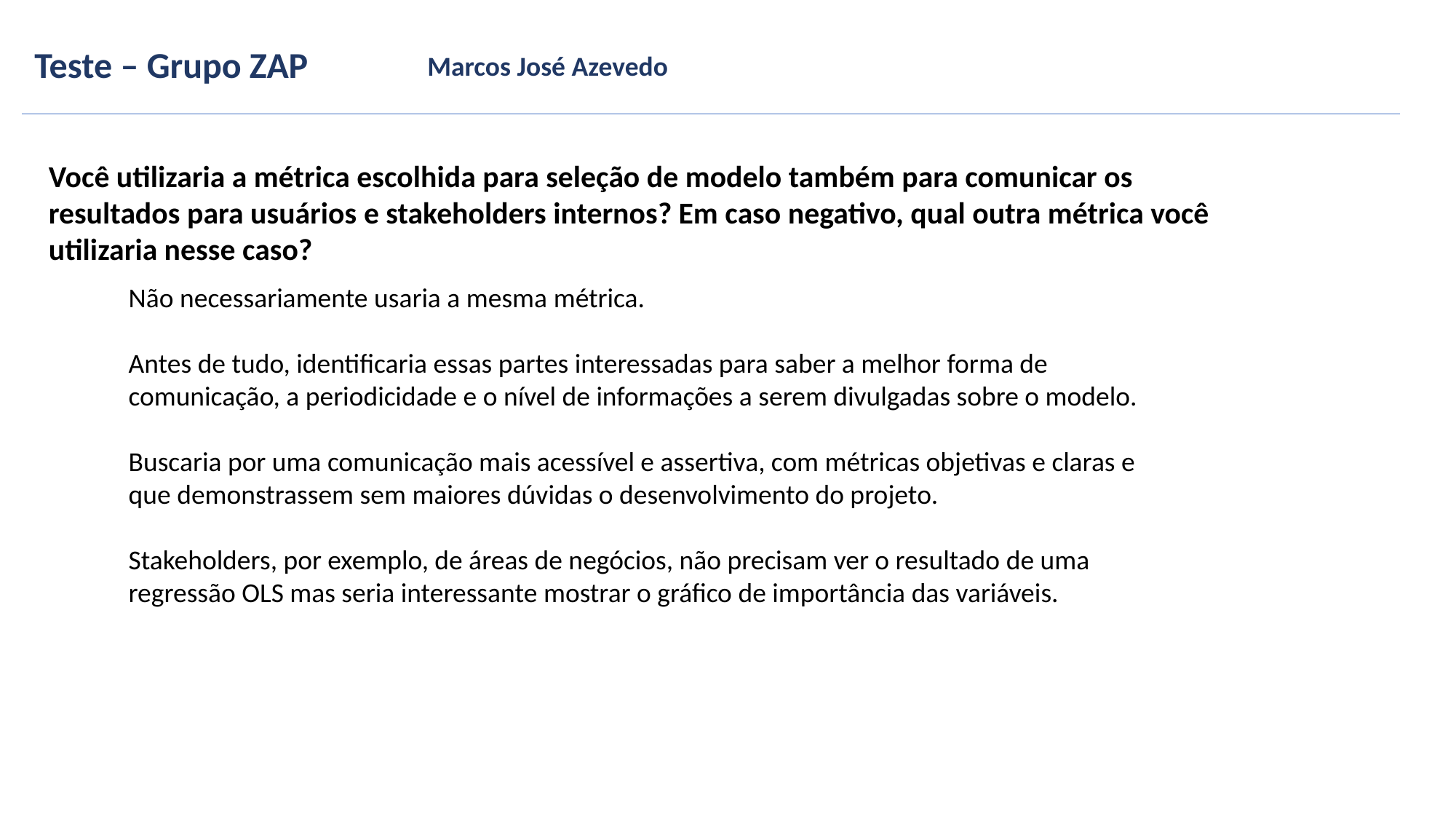

Teste – Grupo ZAP
Marcos José Azevedo
Você utilizaria a métrica escolhida para seleção de modelo também para comunicar os resultados para usuários e stakeholders internos? Em caso negativo, qual outra métrica você utilizaria nesse caso?
Não necessariamente usaria a mesma métrica.

Antes de tudo, identificaria essas partes interessadas para saber a melhor forma de comunicação, a periodicidade e o nível de informações a serem divulgadas sobre o modelo.

Buscaria por uma comunicação mais acessível e assertiva, com métricas objetivas e claras e que demonstrassem sem maiores dúvidas o desenvolvimento do projeto.

Stakeholders, por exemplo, de áreas de negócios, não precisam ver o resultado de uma regressão OLS mas seria interessante mostrar o gráfico de importância das variáveis.